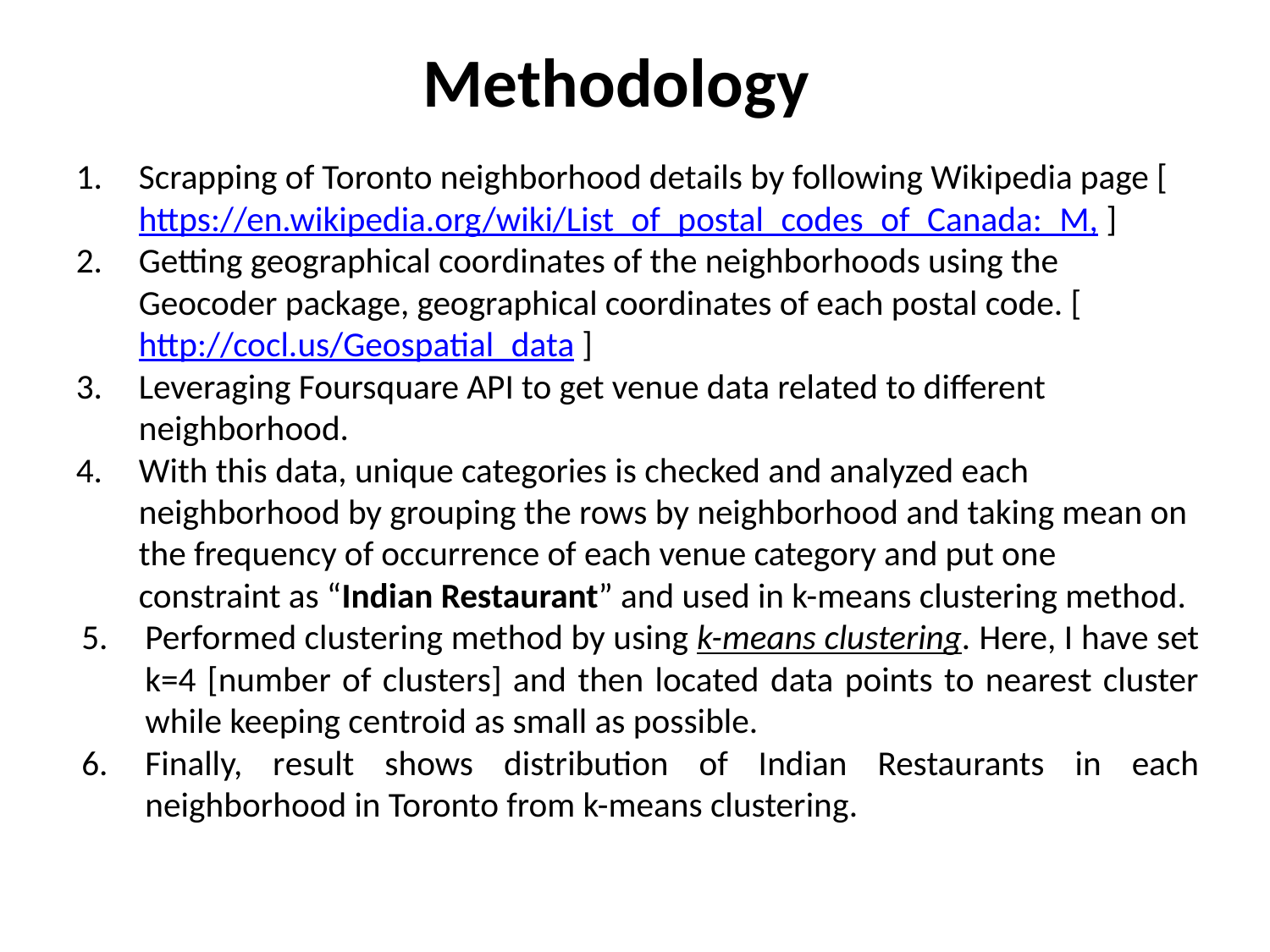

Methodology
Scrapping of Toronto neighborhood details by following Wikipedia page [https://en.wikipedia.org/wiki/List_of_postal_codes_of_Canada:_M, ]
Getting geographical coordinates of the neighborhoods using the Geocoder package, geographical coordinates of each postal code. [ http://cocl.us/Geospatial_data ]
Leveraging Foursquare API to get venue data related to different neighborhood.
With this data, unique categories is checked and analyzed each neighborhood by grouping the rows by neighborhood and taking mean on the frequency of occurrence of each venue category and put one constraint as “Indian Restaurant” and used in k-means clustering method.
Performed clustering method by using k-means clustering. Here, I have set k=4 [number of clusters] and then located data points to nearest cluster while keeping centroid as small as possible.
Finally, result shows distribution of Indian Restaurants in each neighborhood in Toronto from k-means clustering.